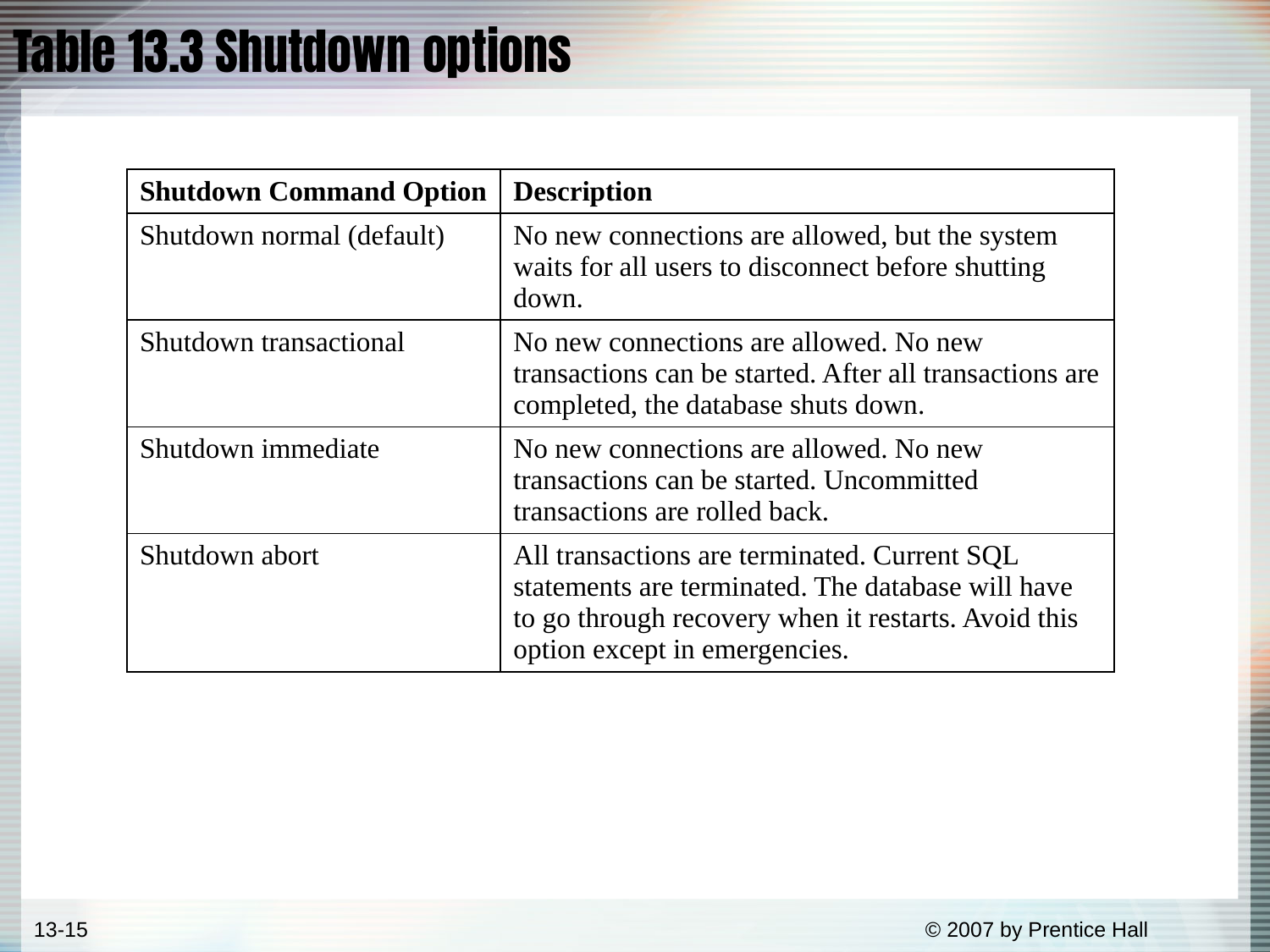

# Table 13.3 Shutdown options
| Shutdown Command Option | Description |
| --- | --- |
| Shutdown normal (default) | No new connections are allowed, but the system waits for all users to disconnect before shutting down. |
| Shutdown transactional | No new connections are allowed. No new transactions can be started. After all transactions are completed, the database shuts down. |
| Shutdown immediate | No new connections are allowed. No new transactions can be started. Uncommitted transactions are rolled back. |
| Shutdown abort | All transactions are terminated. Current SQL statements are terminated. The database will have to go through recovery when it restarts. Avoid this option except in emergencies. |
13-15
© 2007 by Prentice Hall